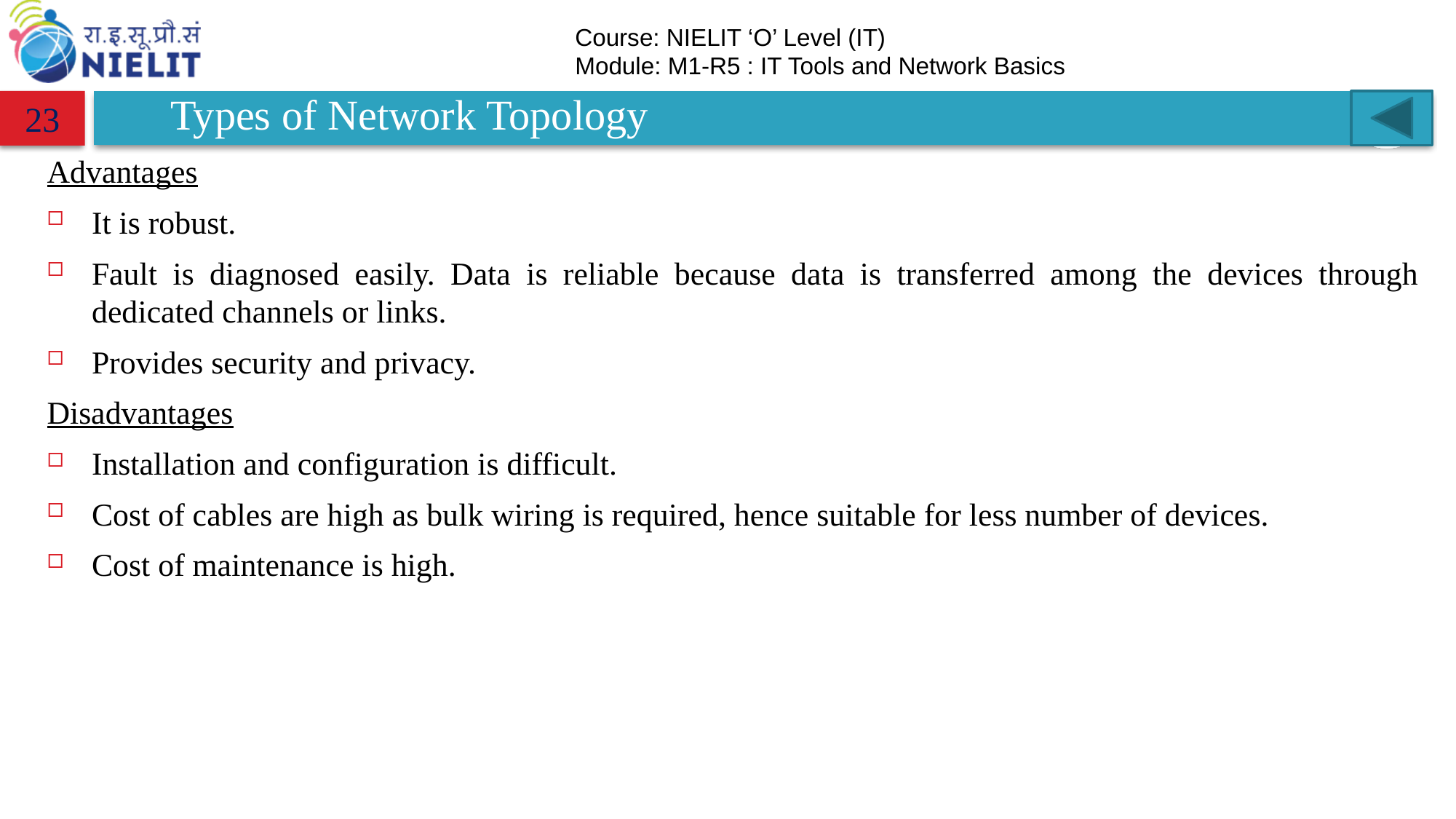

# Types of Network Topology
23
Advantages
It is robust.
Fault is diagnosed easily. Data is reliable because data is transferred among the devices through dedicated channels or links.
Provides security and privacy.
Disadvantages
Installation and configuration is difficult.
Cost of cables are high as bulk wiring is required, hence suitable for less number of devices.
Cost of maintenance is high.